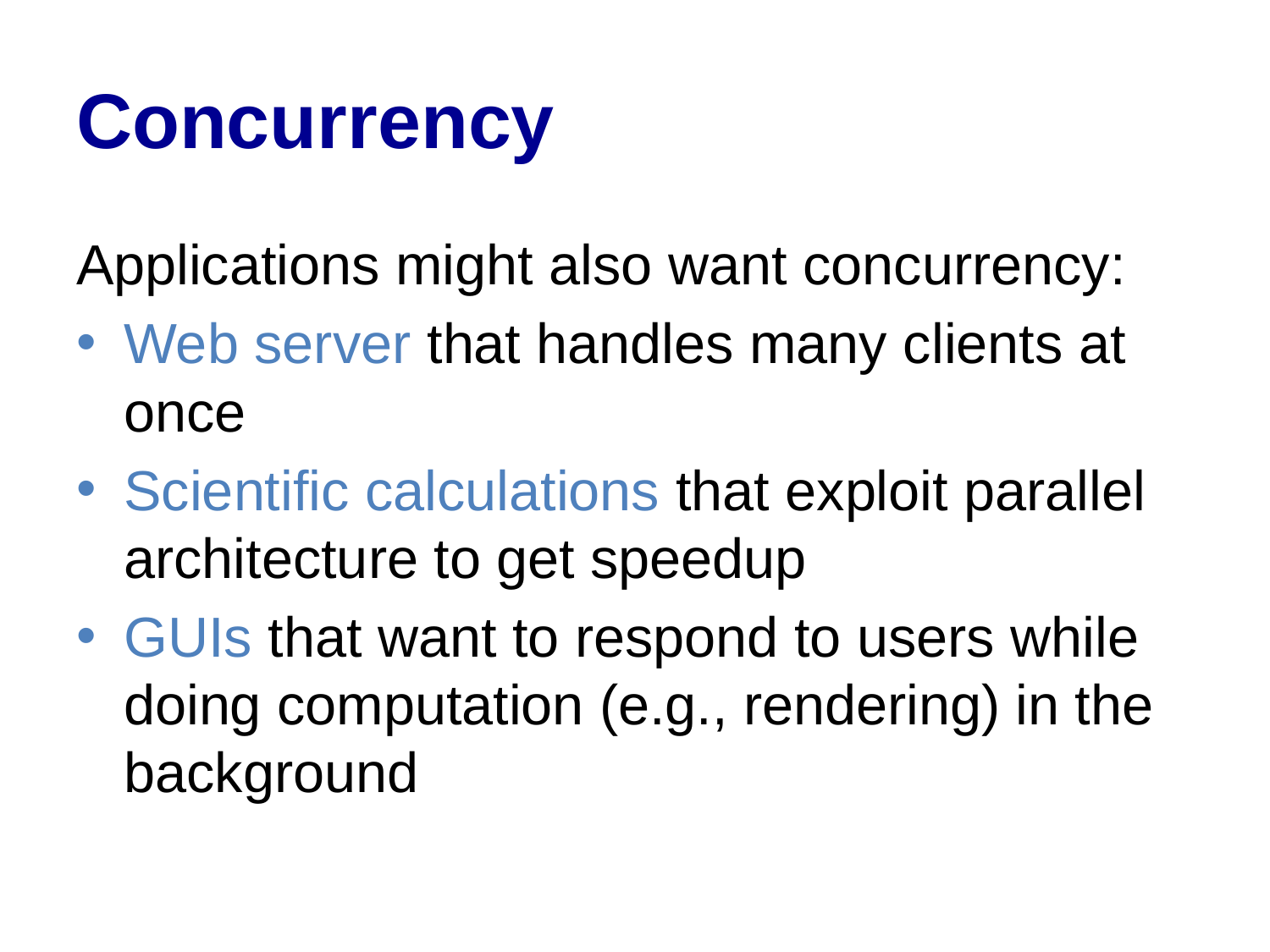

# Concurrency
Applications might also want concurrency:
Web server that handles many clients at once
Scientific calculations that exploit parallel architecture to get speedup
GUIs that want to respond to users while doing computation (e.g., rendering) in the background